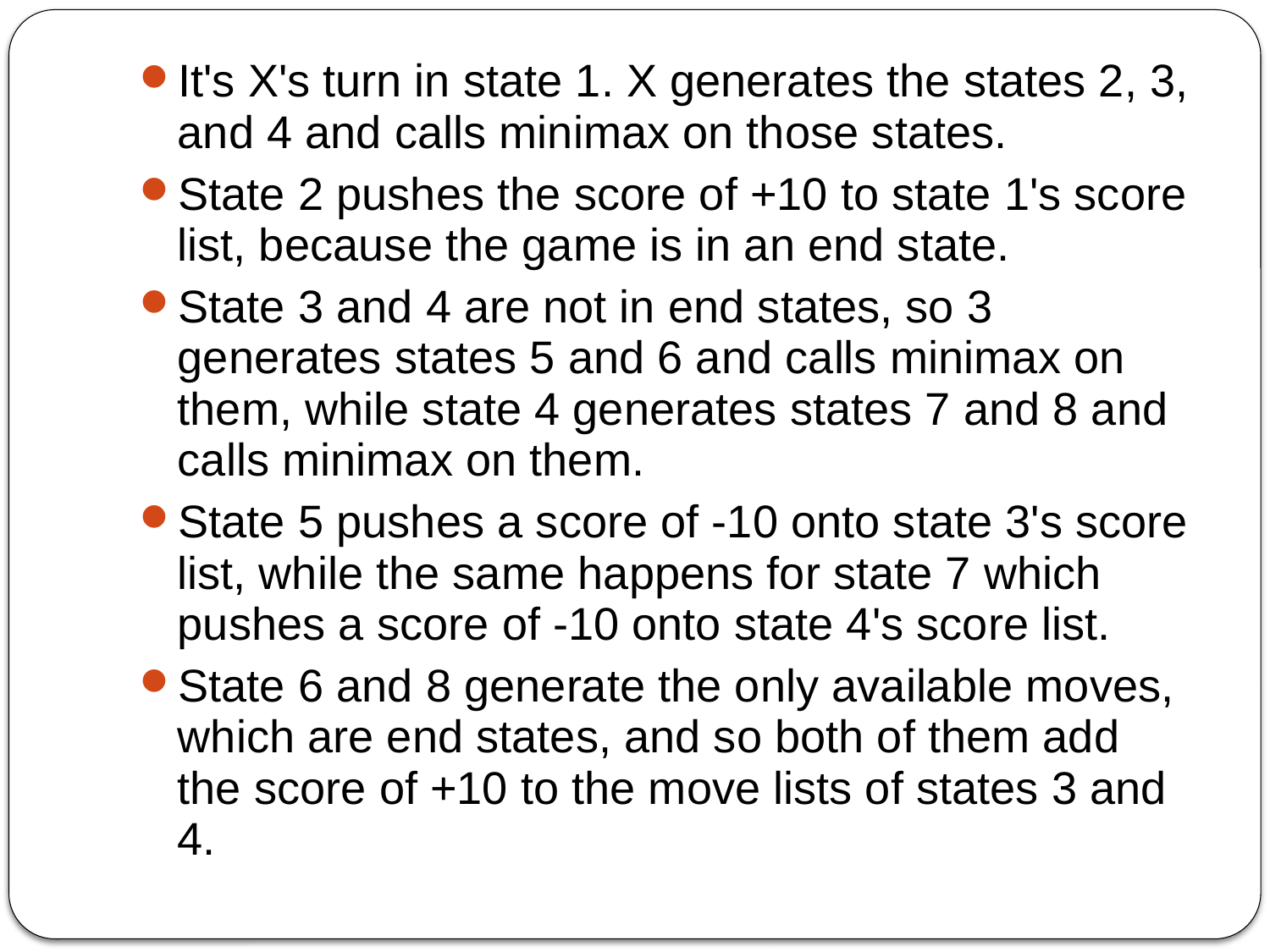

It's X's turn in state 1. X generates the states 2, 3, and 4 and calls minimax on those states.
State 2 pushes the score of +10 to state 1's score list, because the game is in an end state.
State 3 and 4 are not in end states, so 3 generates states 5 and 6 and calls minimax on them, while state 4 generates states 7 and 8 and calls minimax on them.
State 5 pushes a score of -10 onto state 3's score list, while the same happens for state 7 which pushes a score of -10 onto state 4's score list.
State 6 and 8 generate the only available moves, which are end states, and so both of them add the score of +10 to the move lists of states 3 and 4.